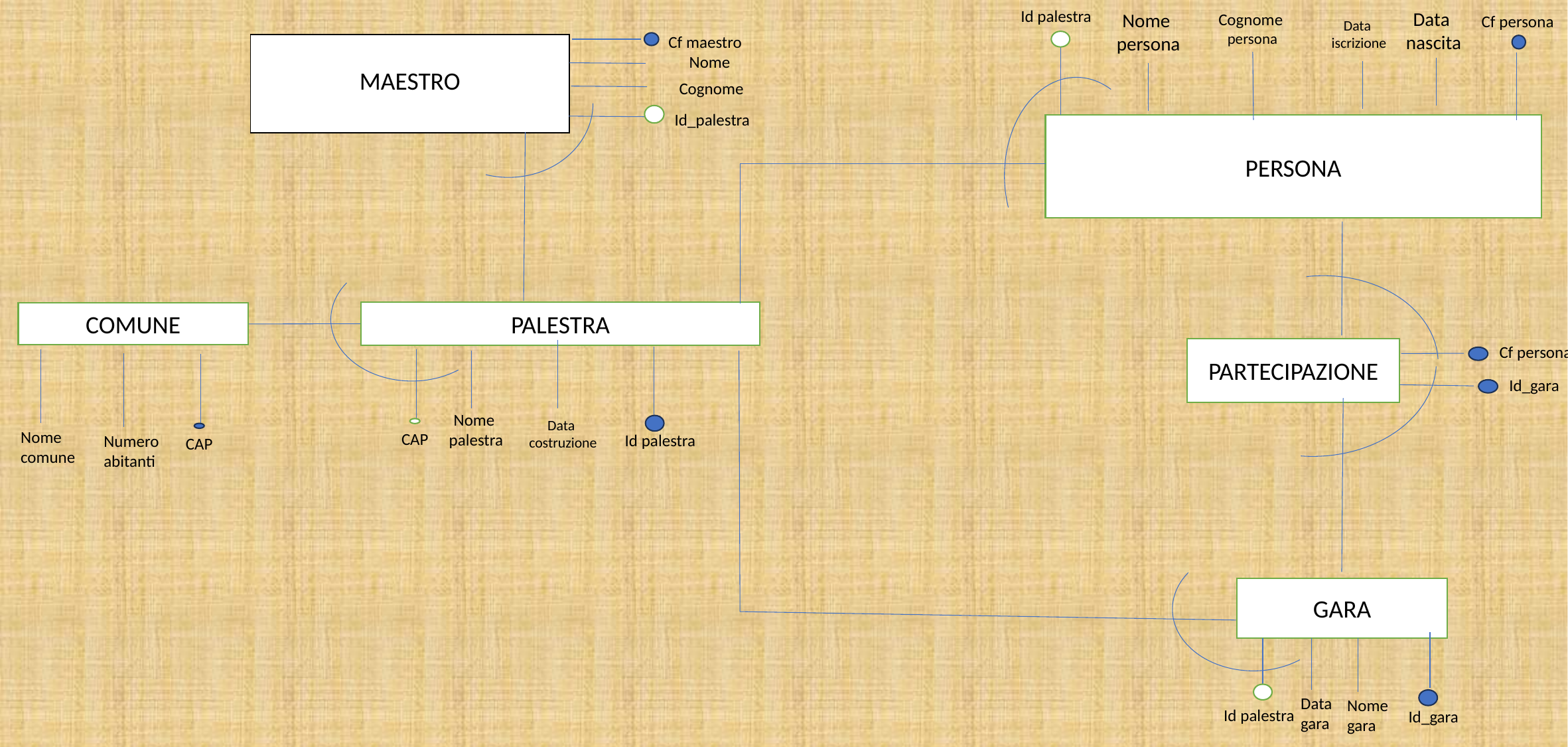

Id palestra
Data
nascita
Nome
persona
Cognome
persona
Cf persona
Data
 iscrizione
Cf maestro

| MAESTRO |
| --- |

Nome
Cognome

Id_palestra

PERSONA

PALESTRA
Data
costruzione

Id palestra
Nome
 palestra
COMUNE
Nome comune

CAP
Numero abitanti

CAP
Cf persona

PARTECIPAZIONE
Id_gara

GARA

Data
gara

Nome gara
Id palestra
Id_gara